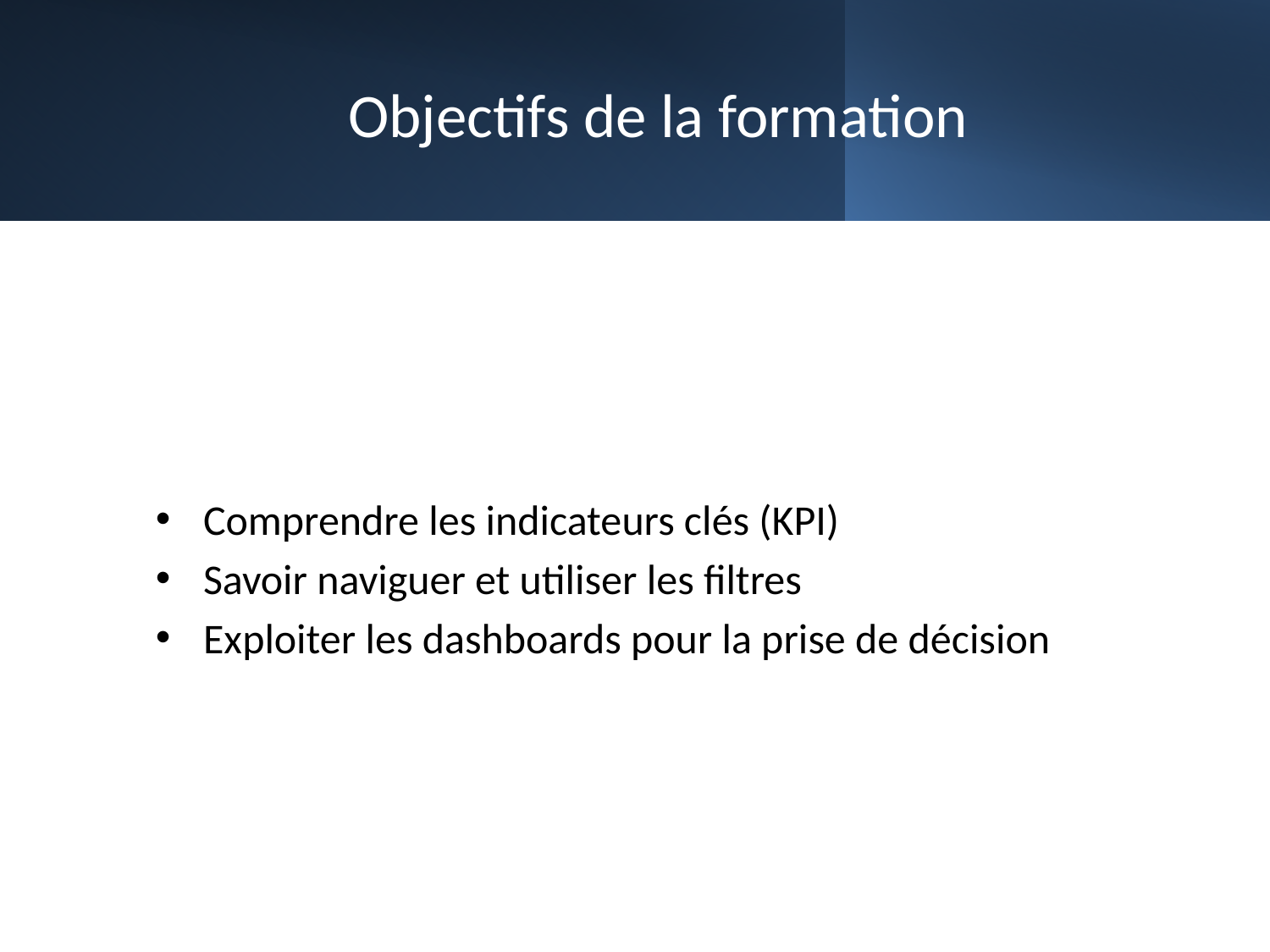

# Objectifs de la formation
Comprendre les indicateurs clés (KPI)
Savoir naviguer et utiliser les filtres
Exploiter les dashboards pour la prise de décision